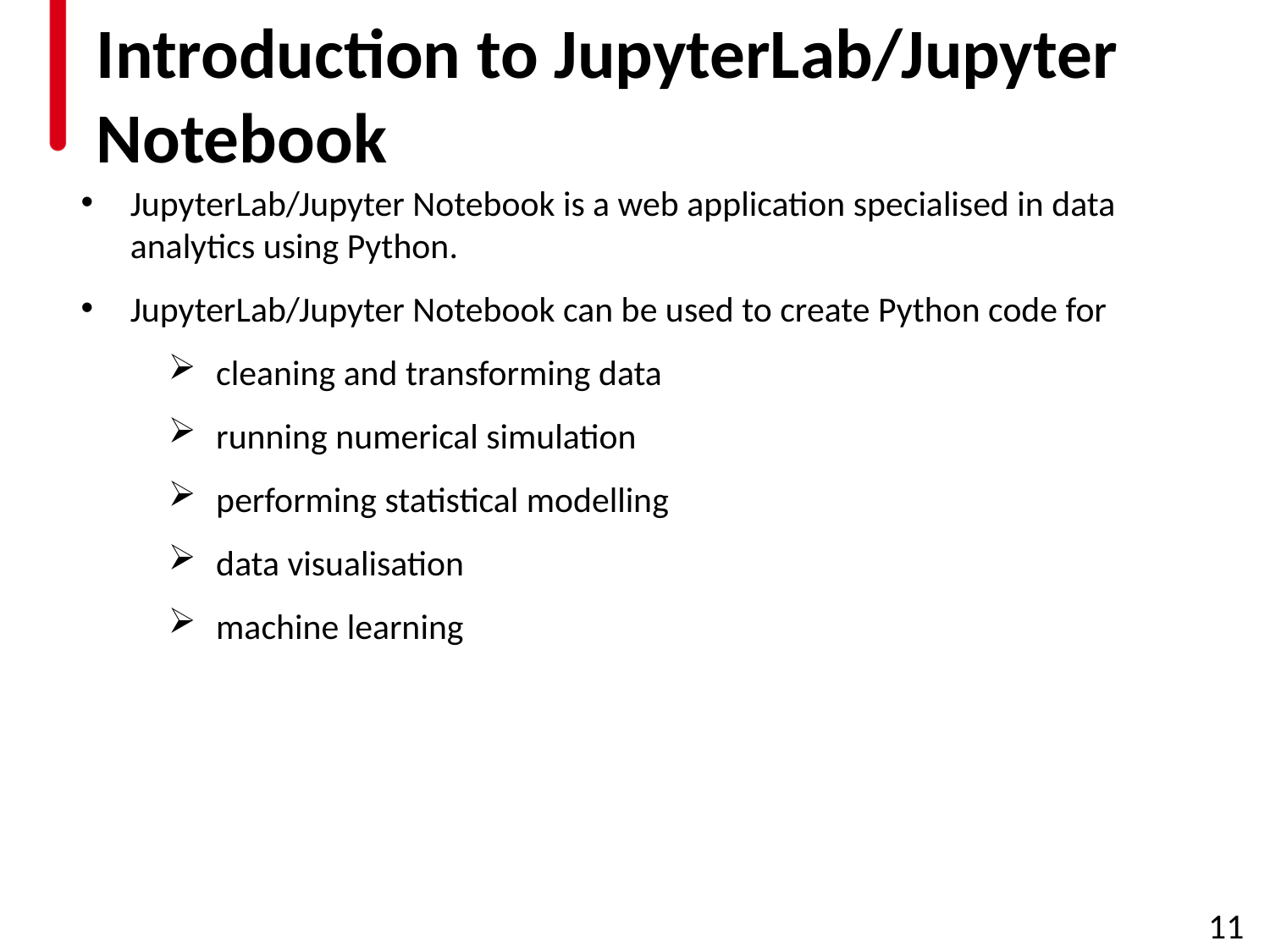

# Introduction to JupyterLab/Jupyter Notebook
JupyterLab/Jupyter Notebook is a web application specialised in data analytics using Python.
JupyterLab/Jupyter Notebook can be used to create Python code for
cleaning and transforming data
running numerical simulation
performing statistical modelling
data visualisation
machine learning